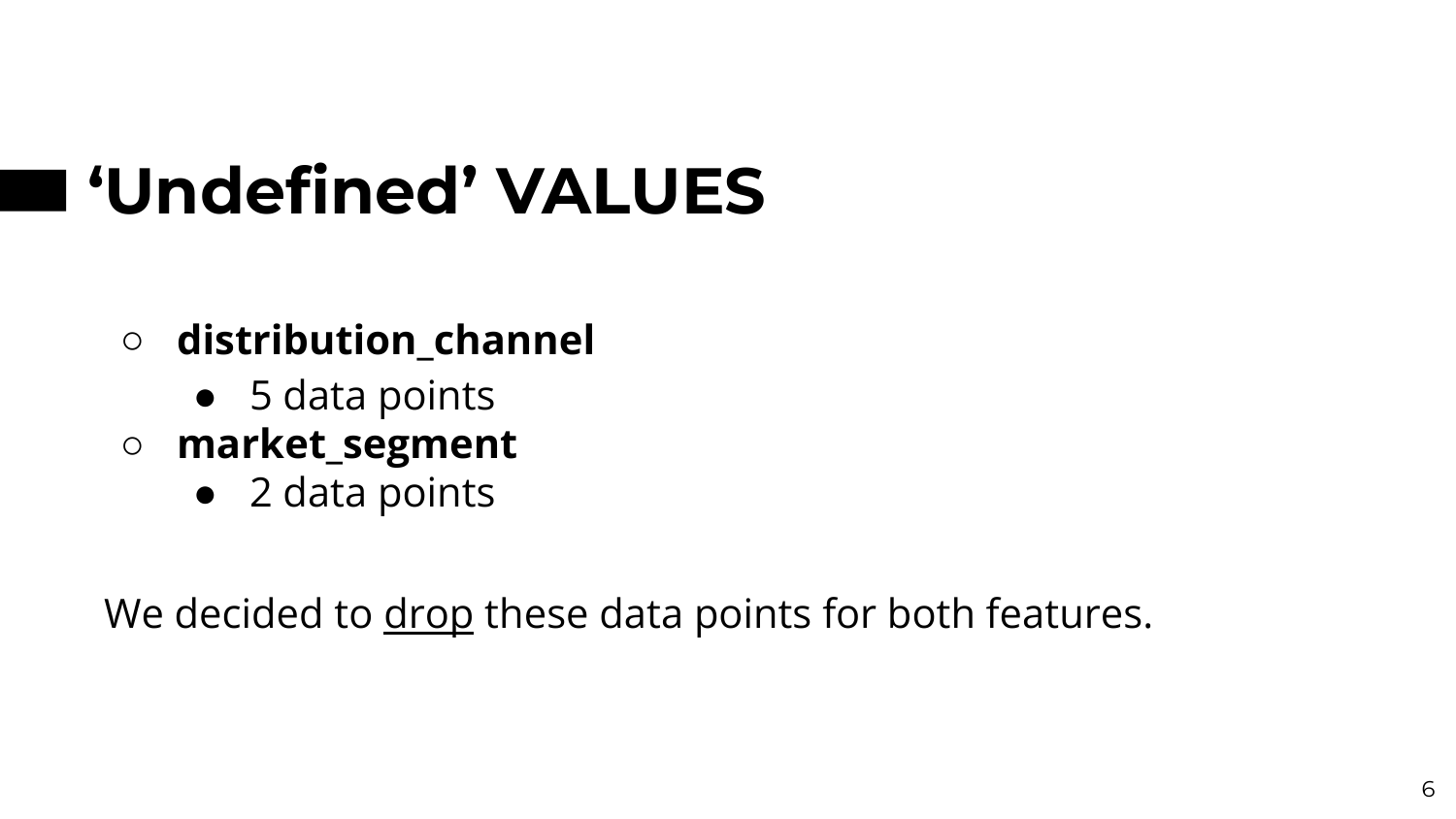

# ‘Undefined’ VALUES

distribution_channel
5 data points
market_segment
2 data points

We decided to drop these data points for both features.
6